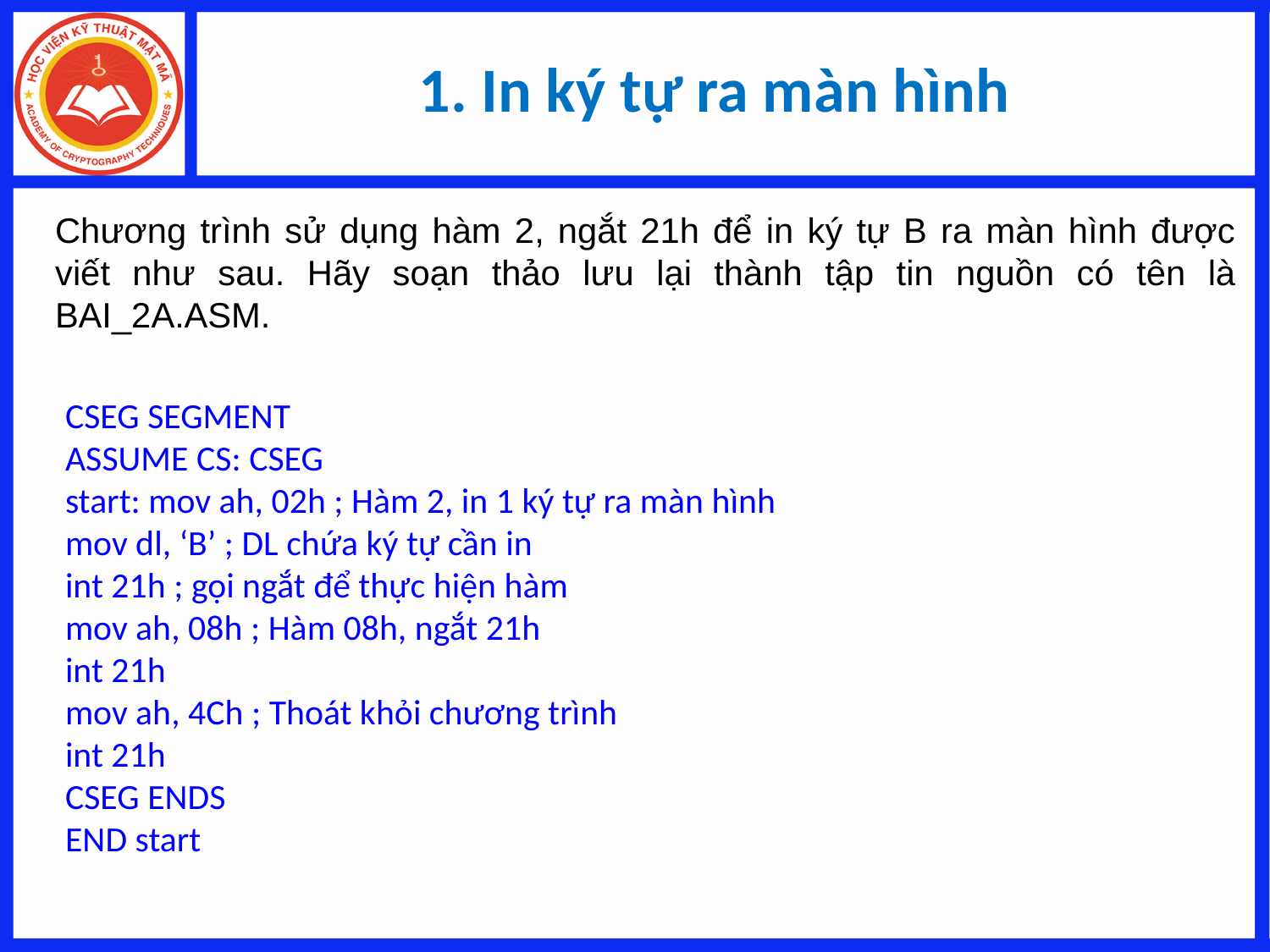

# 1. In ký tự ra màn hình
Chương trình sử dụng hàm 2, ngắt 21h để in ký tự B ra màn hình được viết như sau. Hãy soạn thảo lưu lại thành tập tin nguồn có tên là BAI_2A.ASM.
CSEG SEGMENT
ASSUME CS: CSEG
start: mov ah, 02h ; Hàm 2, in 1 ký tự ra màn hình
mov dl, ‘B’ ; DL chứa ký tự cần in
int 21h ; gọi ngắt để thực hiện hàm
mov ah, 08h ; Hàm 08h, ngắt 21h
int 21h
mov ah, 4Ch ; Thoát khỏi chương trình
int 21h
CSEG ENDS
END start